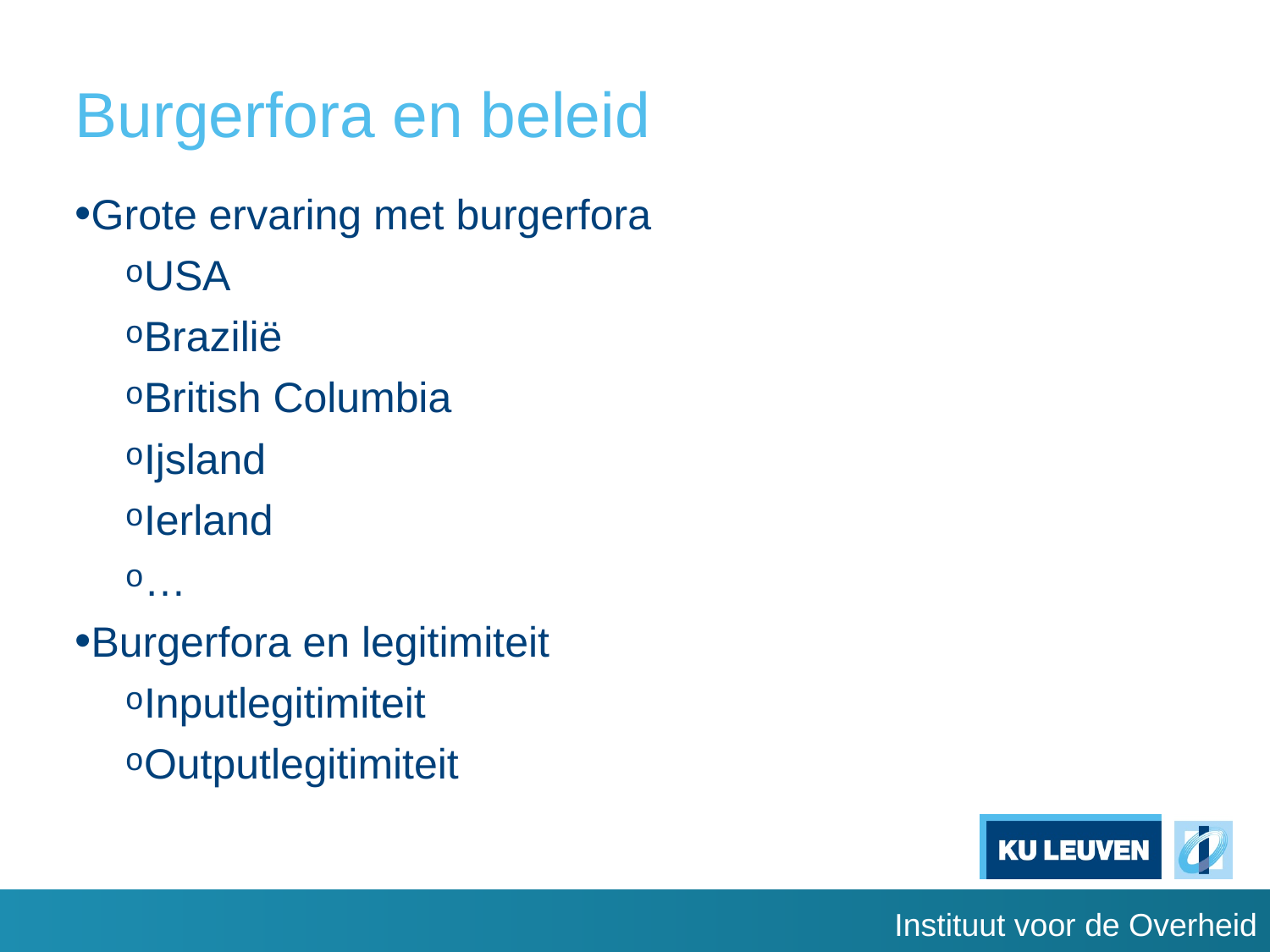

# Burgerfora en beleid
Grote ervaring met burgerfora
USA
Brazilië
British Columbia
Ijsland
Ierland
…
Burgerfora en legitimiteit
Inputlegitimiteit
Outputlegitimiteit